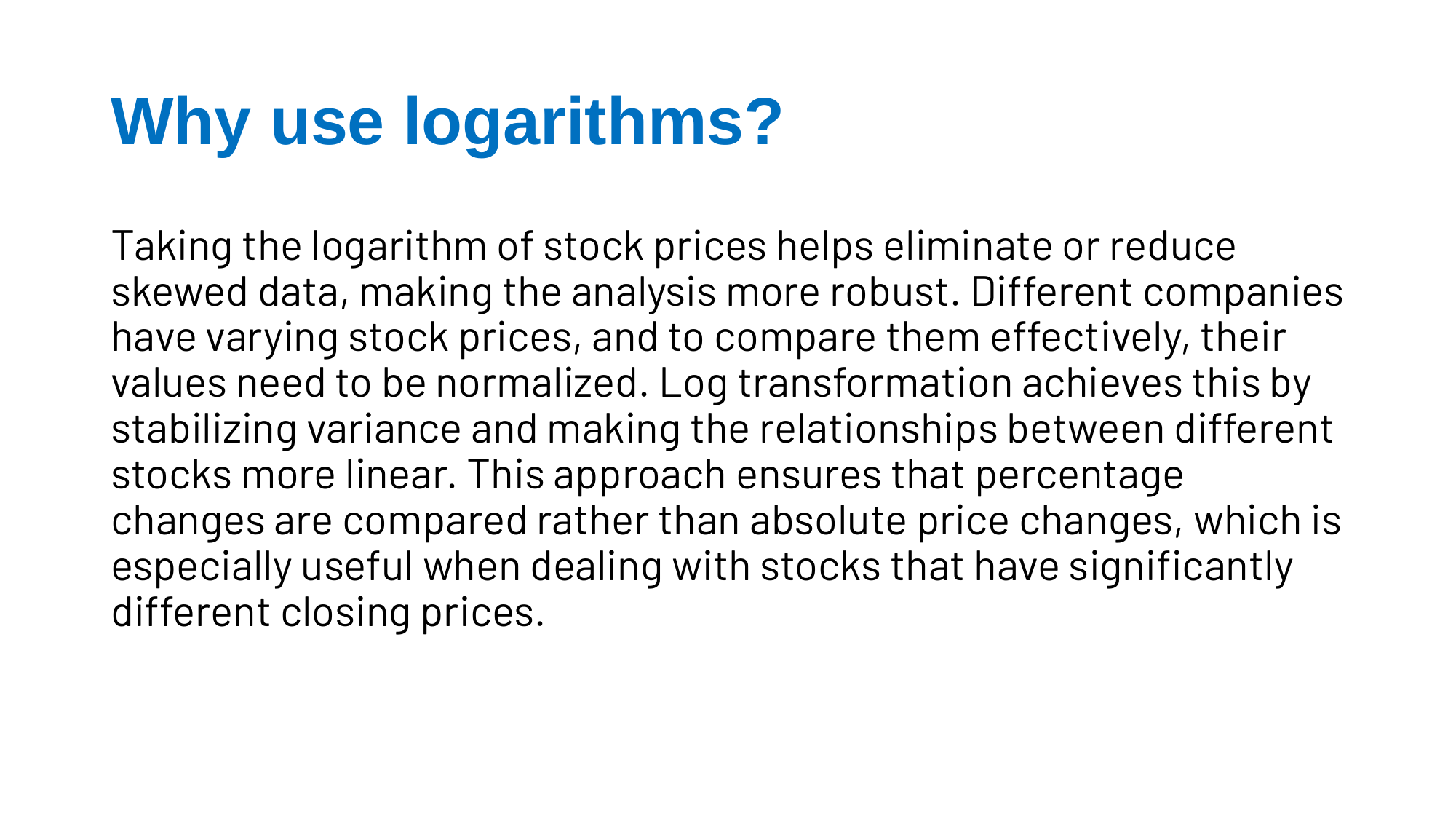

# Why use logarithms?
Taking the logarithm of stock prices helps eliminate or reduce skewed data, making the analysis more robust. Different companies have varying stock prices, and to compare them effectively, their values need to be normalized. Log transformation achieves this by stabilizing variance and making the relationships between different stocks more linear. This approach ensures that percentage changes are compared rather than absolute price changes, which is especially useful when dealing with stocks that have significantly different closing prices.